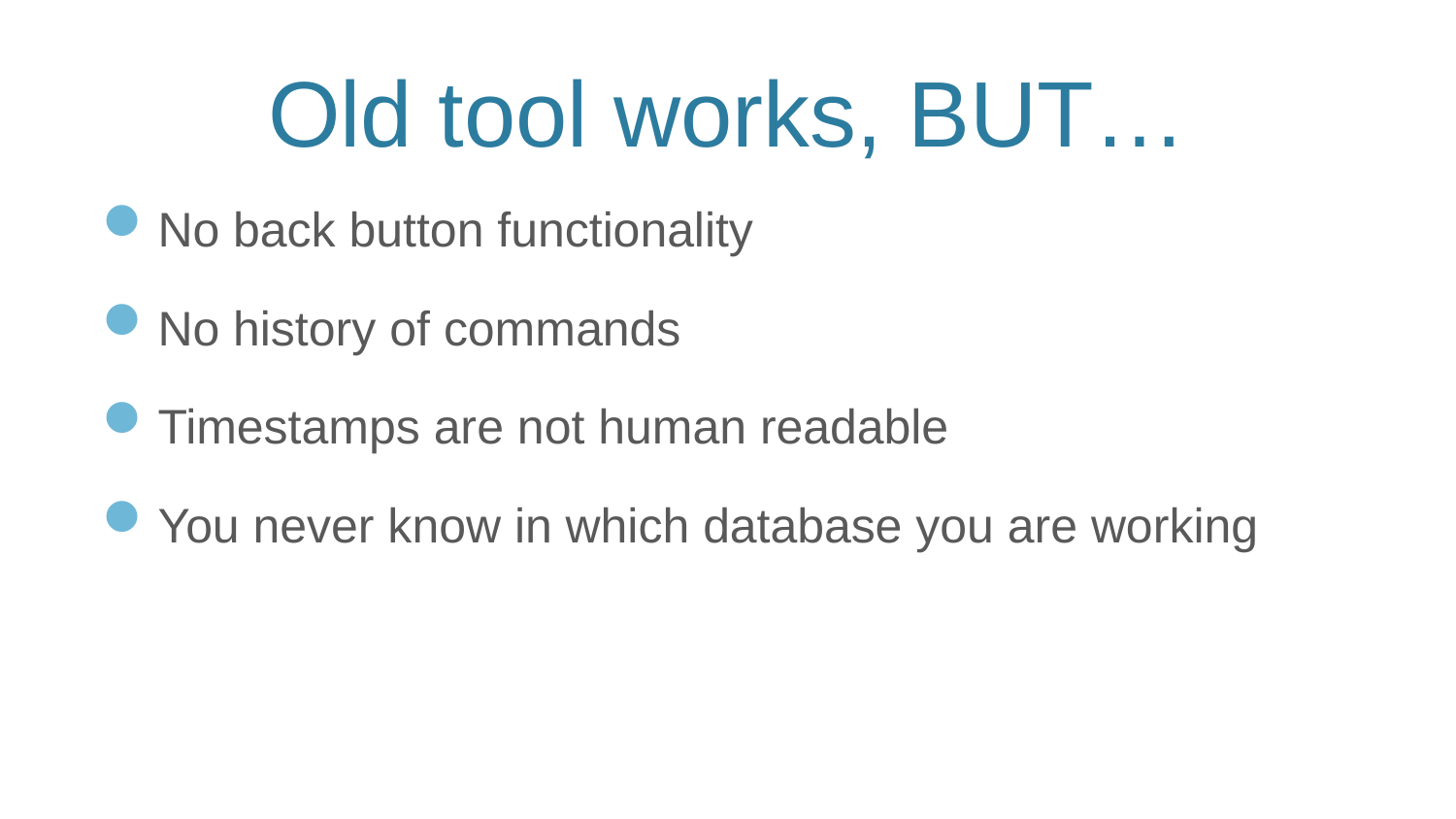

# Old tool works, BUT…
No back button functionality
No history of commands
Timestamps are not human readable
You never know in which database you are working